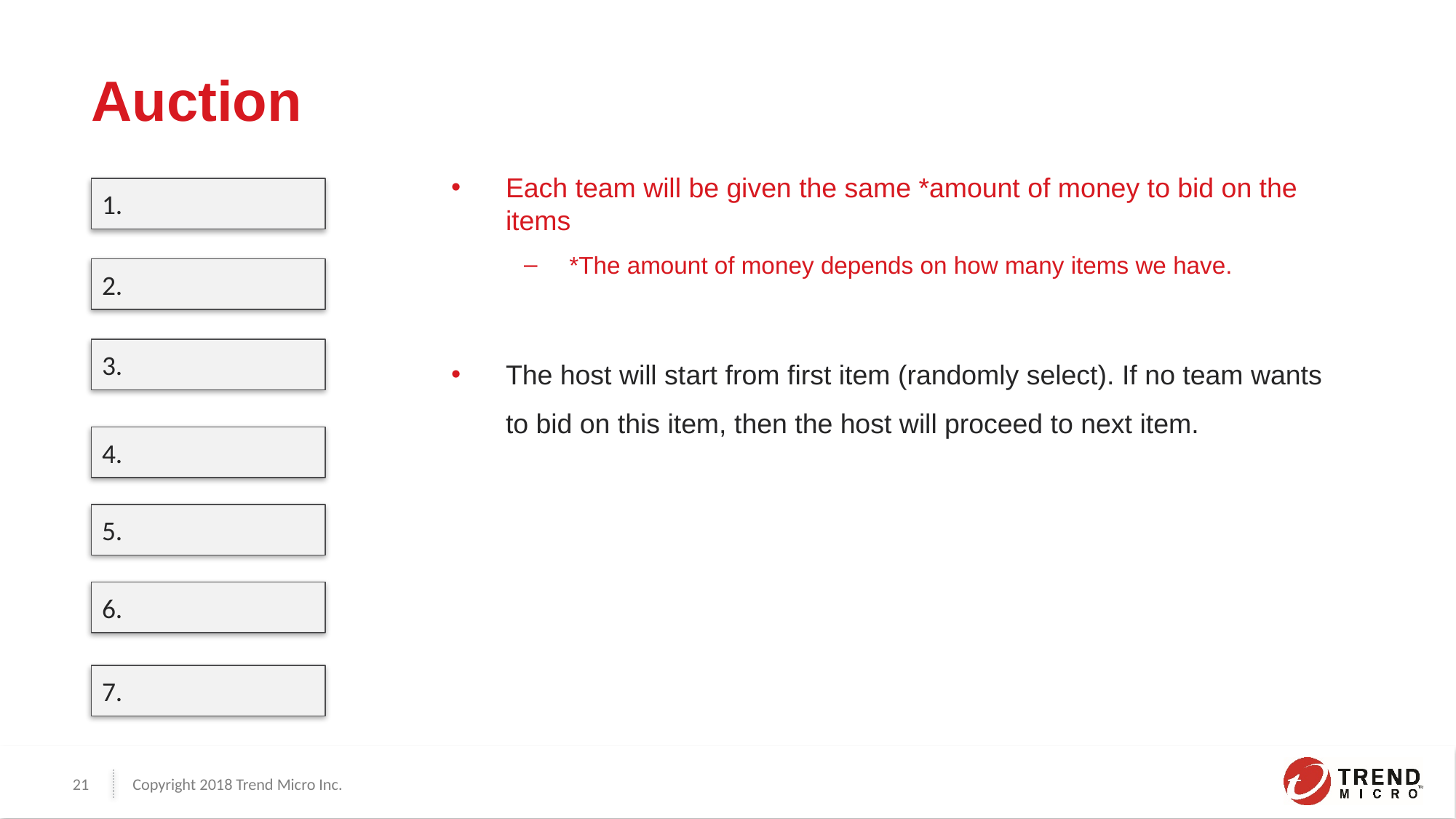

# Auction
Each team will be given the same *amount of money to bid on the items
*The amount of money depends on how many items we have.

The host will start from first item (randomly select). If no team wants to bid on this item, then the host will proceed to next item.
1.
2.
3.
4.
5.
6.
7.